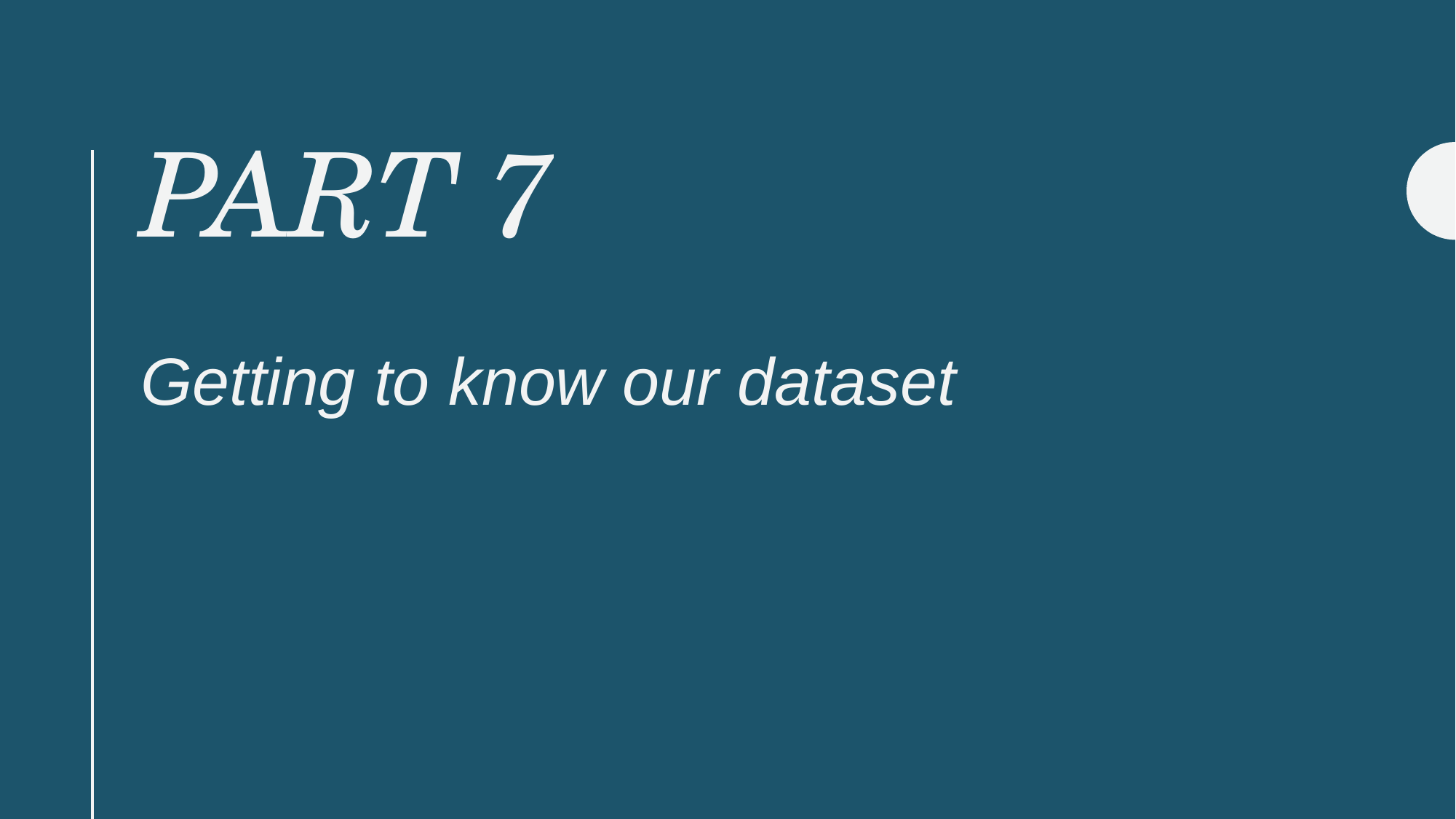

# Part 7
Getting to know our dataset